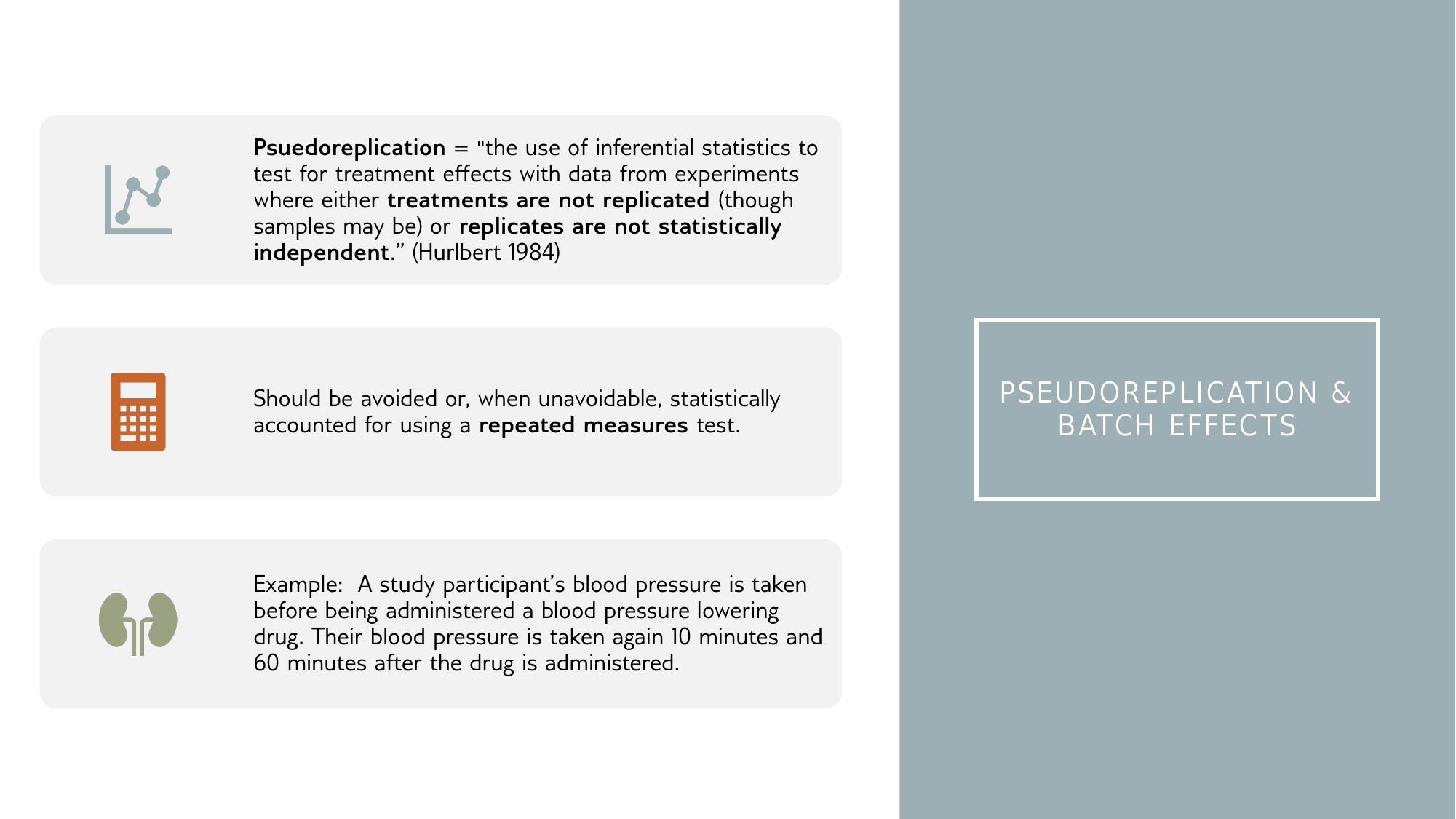

Psuedoreplication = "the use of inferential statistics to test for treatment effects with data from experiments where either treatments are not replicated (though samples may be) or replicates are not statistically independent.” (Hurlbert 1984)
Should be avoided or, when unavoidable, statistically accounted for using a repeated measures test.
Example:  A study participant’s blood pressure is taken before being administered a blood pressure lowering drug. Their blood pressure is taken again 10 minutes and 60 minutes after the drug is administered.
# Pseudoreplication & Batch Effects